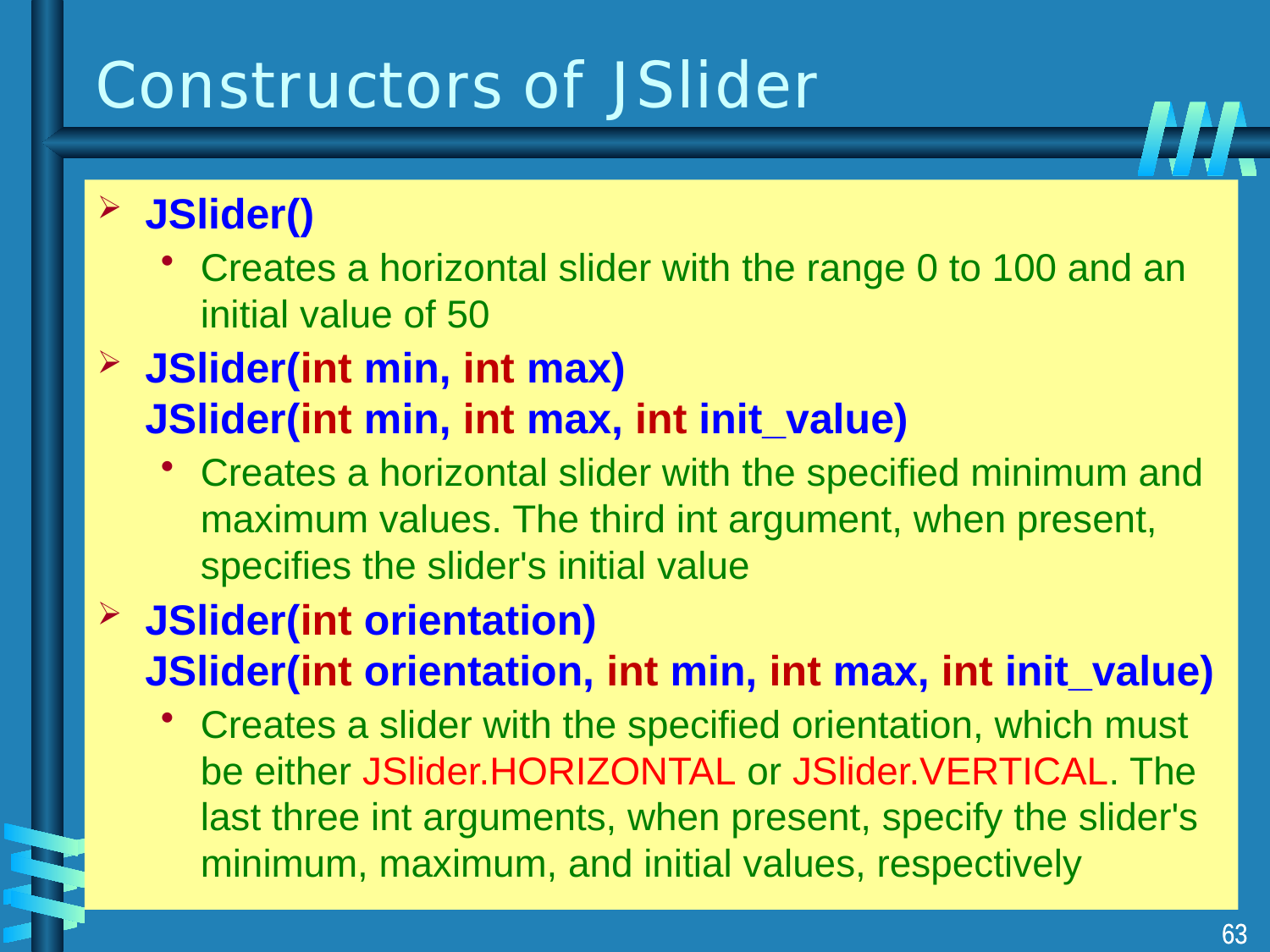

# Constructors of JSlider
JSlider()
Creates a horizontal slider with the range 0 to 100 and an initial value of 50
JSlider(int min, int max)
JSlider(int min, int max, int init_value)
Creates a horizontal slider with the specified minimum and maximum values. The third int argument, when present, specifies the slider's initial value
JSlider(int orientation)
JSlider(int orientation, int min, int max, int init_value)
Creates a slider with the specified orientation, which must be either JSlider.HORIZONTAL or JSlider.VERTICAL. The last three int arguments, when present, specify the slider's minimum, maximum, and initial values, respectively
63
63